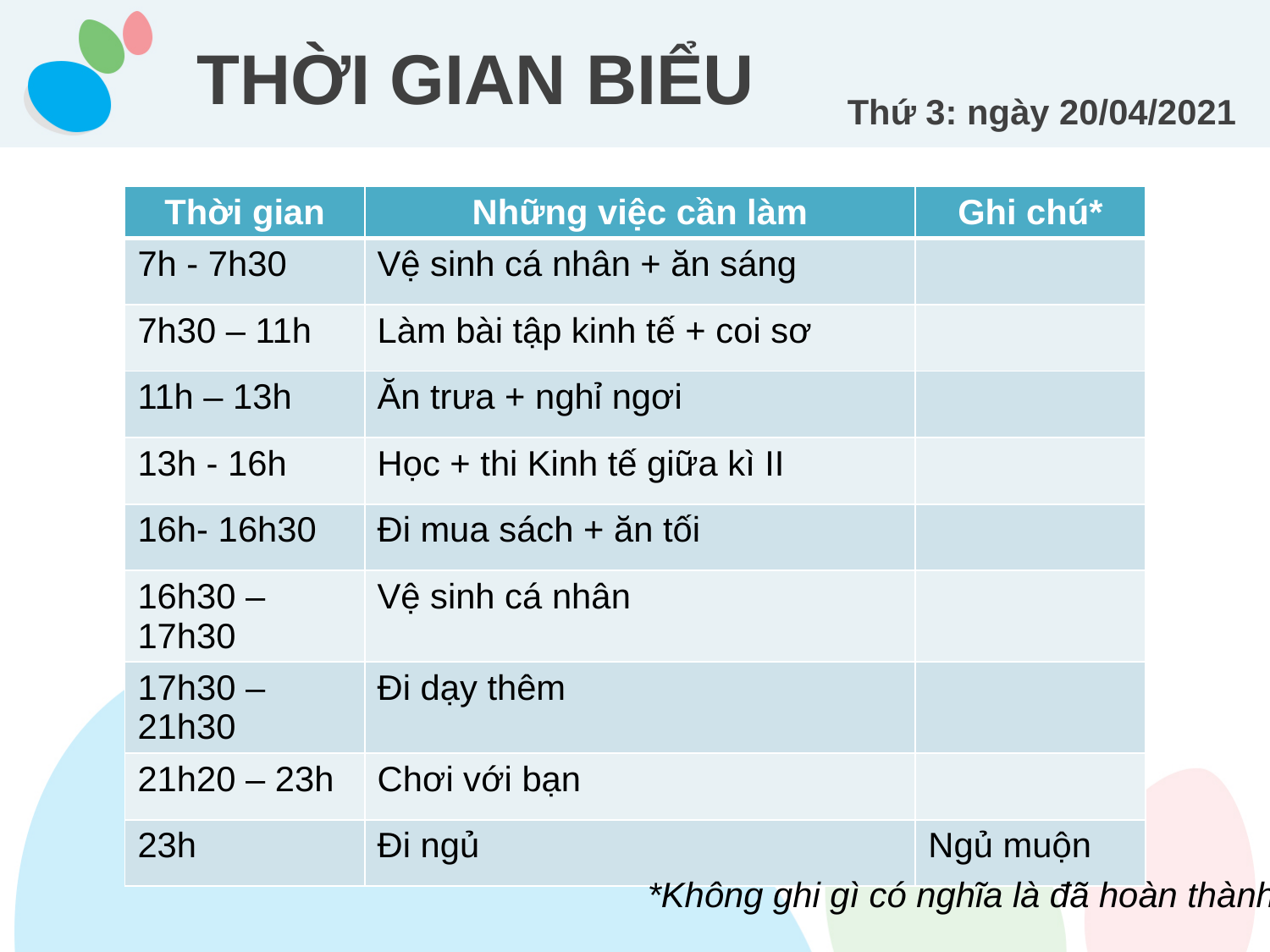

# THỜI GIAN BIỂU
Thứ 3: ngày 20/04/2021
| Thời gian | Những việc cần làm | Ghi chú\* |
| --- | --- | --- |
| 7h - 7h30 | Vệ sinh cá nhân + ăn sáng |  |
| 7h30 – 11h | Làm bài tập kinh tế + coi sơ |  |
| 11h – 13h | Ăn trưa + nghỉ ngơi |  |
| 13h - 16h | Học + thi Kinh tế giữa kì II |  |
| 16h- 16h30 | Đi mua sách + ăn tối |  |
| 16h30 – 17h30 | Vệ sinh cá nhân |  |
| 17h30 – 21h30 | Đi dạy thêm |  |
| 21h20 – 23h | Chơi với bạn |  |
| 23h | Đi ngủ | Ngủ muộn |
*Không ghi gì có nghĩa là đã hoàn thành